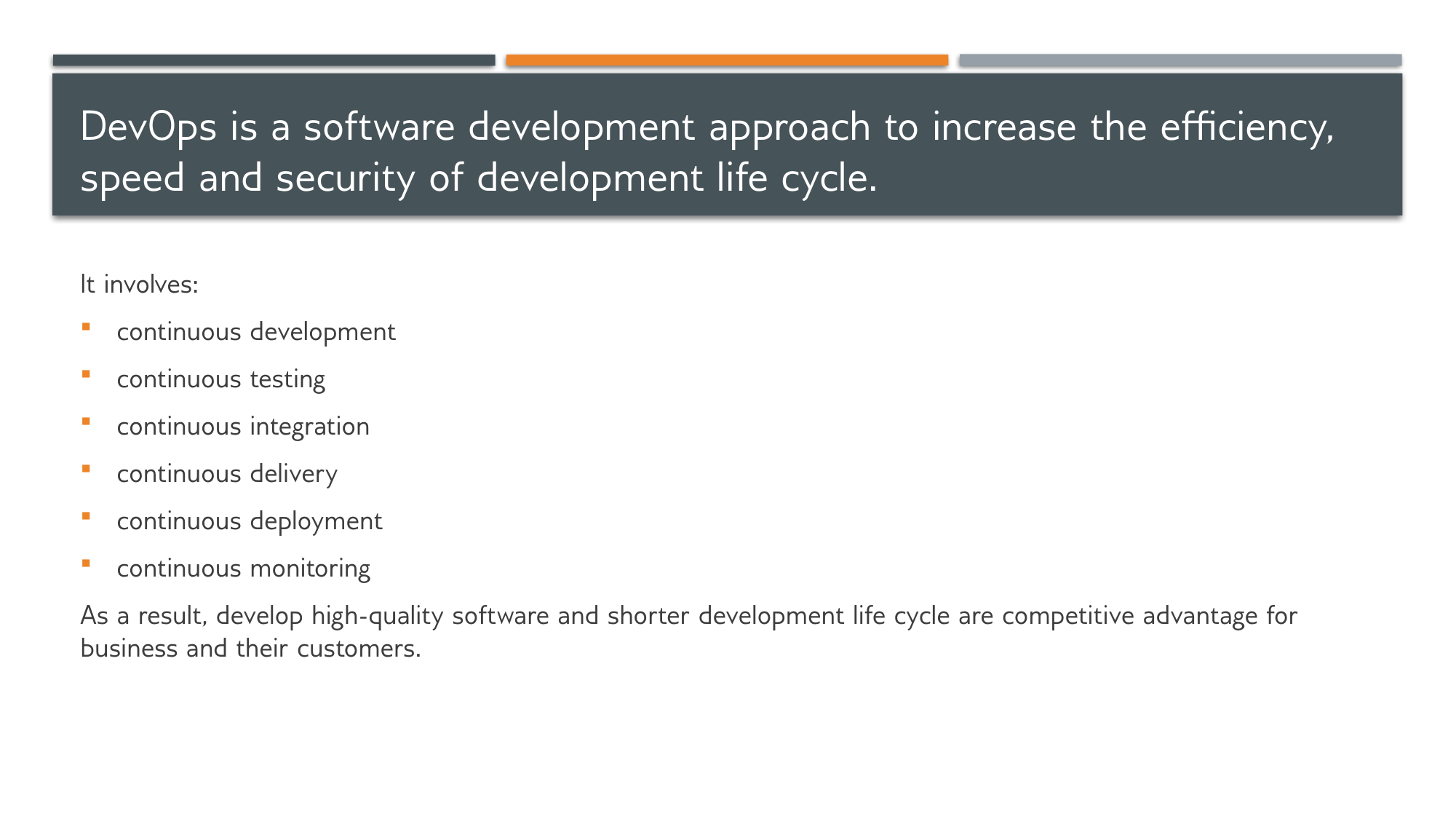

# DevOps is a software development approach to increase the efficiency, speed and security of development life cycle.
It involves:
continuous development
continuous testing
continuous integration
continuous delivery
continuous deployment
continuous monitoring
As a result, develop high-quality software and shorter development life cycle are competitive advantage for business and their customers.